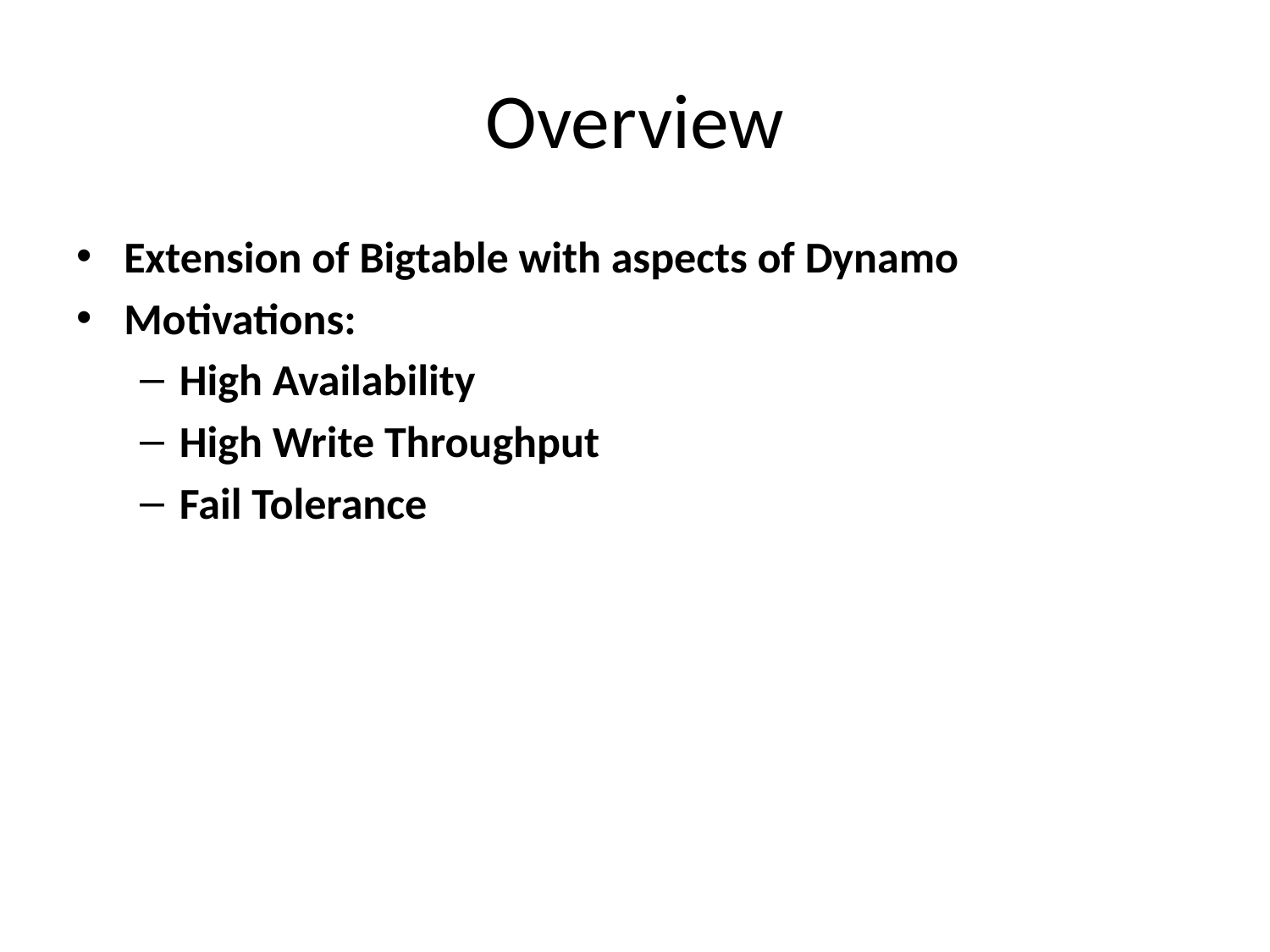

# Overview
Extension of Bigtable with aspects of Dynamo
Motivations:
High Availability
High Write Throughput
Fail Tolerance